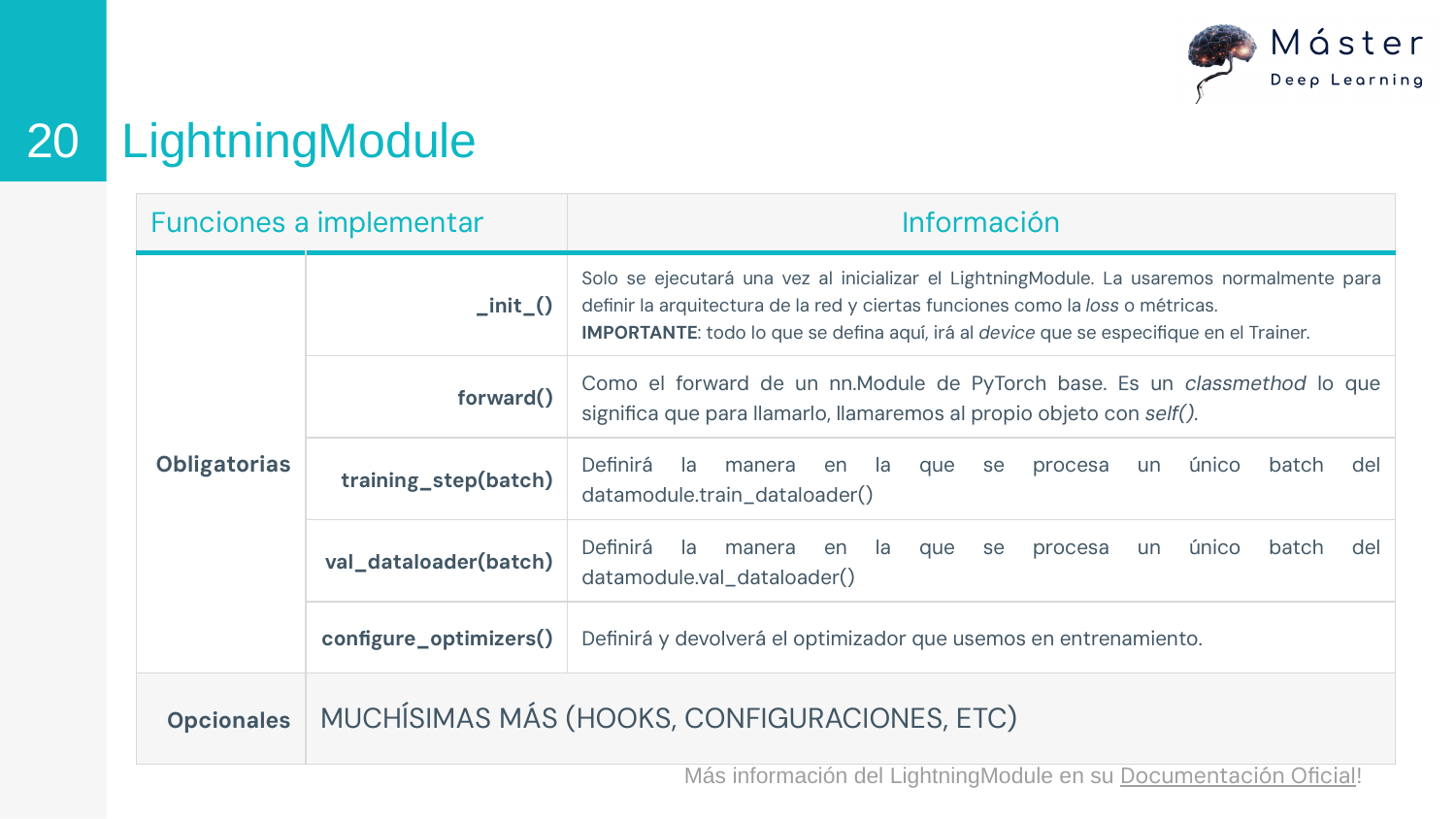

20
# LightningModule
| Funciones a implementar |  | Información |
| --- | --- | --- |
| Obligatorias | \_init\_() | Solo se ejecutará una vez al inicializar el LightningModule. La usaremos normalmente para definir la arquitectura de la red y ciertas funciones como la loss o métricas. IMPORTANTE: todo lo que se defina aquí, irá al device que se especifique en el Trainer. |
|  | forward() | Como el forward de un nn.Module de PyTorch base. Es un classmethod lo que significa que para llamarlo, llamaremos al propio objeto con self(). |
|  | training\_step(batch) | Definirá la manera en la que se procesa un único batch del datamodule.train\_dataloader() |
|  | val\_dataloader(batch) | Definirá la manera en la que se procesa un único batch del datamodule.val\_dataloader() |
|  | configure\_optimizers() | Definirá y devolverá el optimizador que usemos en entrenamiento. |
| Opcionales | MUCHÍSIMAS MÁS (HOOKS, CONFIGURACIONES, ETC) |  |
Más información del LightningModule en su Documentación Oficial!